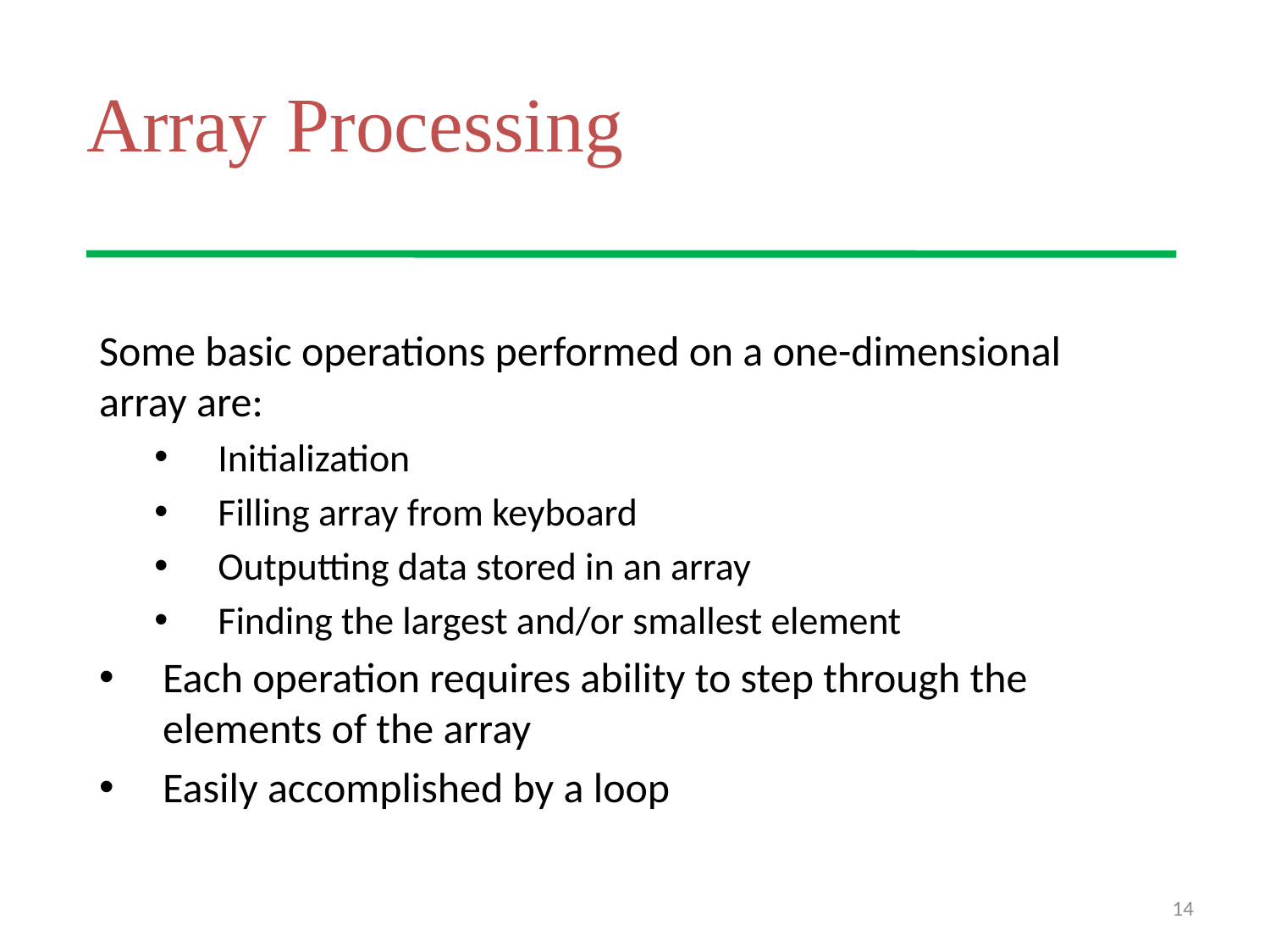

# Array Processing
Some basic operations performed on a one-dimensional array are:
Initialization
Filling array from keyboard
Outputting data stored in an array
Finding the largest and/or smallest element
Each operation requires ability to step through the elements of the array
Easily accomplished by a loop

14